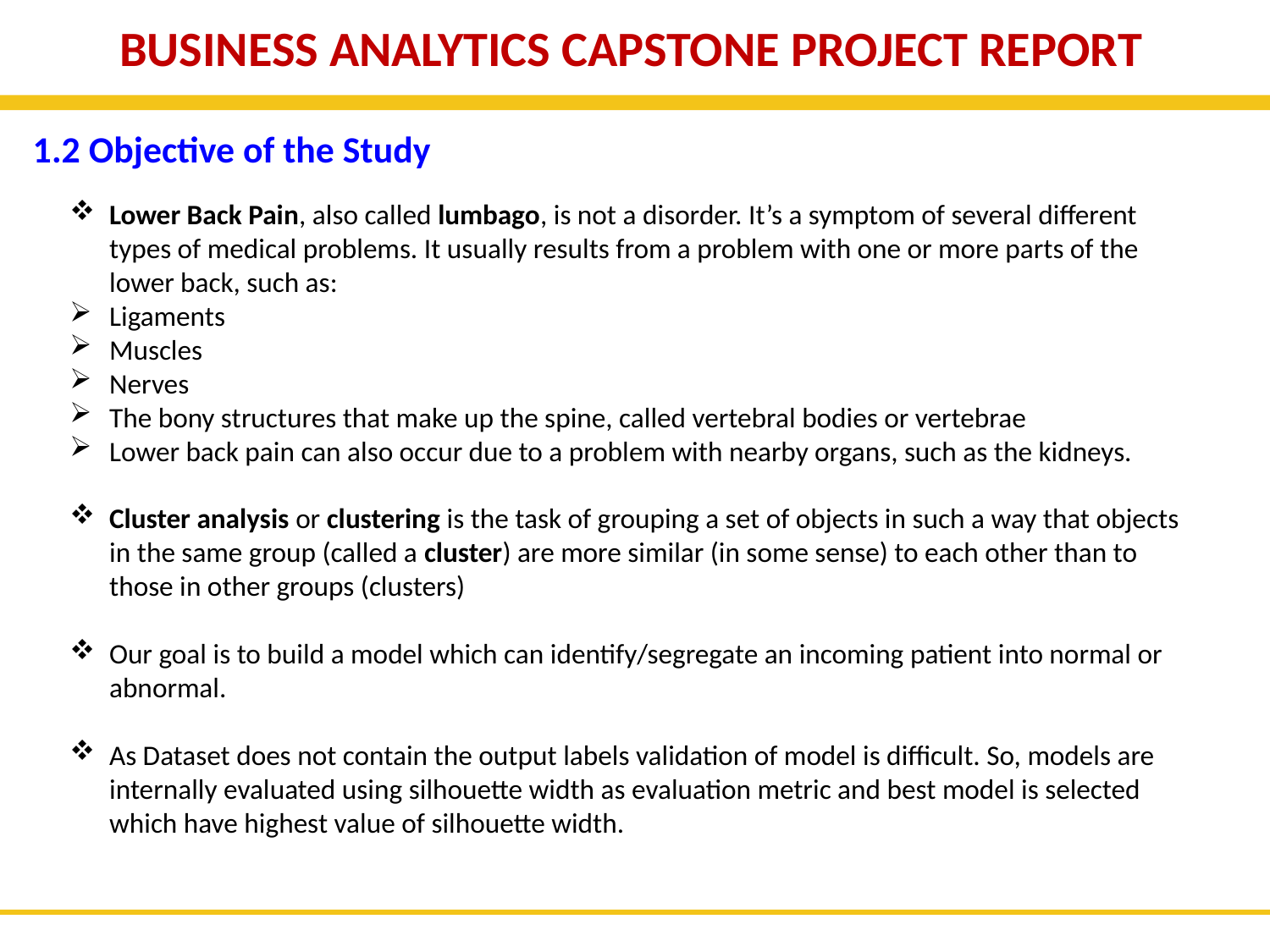

BUSINESS ANALYTICS CAPSTONE PROJECT REPORT

1.2 Objective of the Study
Lower Back Pain, also called lumbago, is not a disorder. It’s a symptom of several different types of medical problems. It usually results from a problem with one or more parts of the lower back, such as:
Ligaments
Muscles
Nerves
The bony structures that make up the spine, called vertebral bodies or vertebrae
Lower back pain can also occur due to a problem with nearby organs, such as the kidneys.

Cluster analysis or clustering is the task of grouping a set of objects in such a way that objects in the same group (called a cluster) are more similar (in some sense) to each other than to those in other groups (clusters)

Our goal is to build a model which can identify/segregate an incoming patient into normal or abnormal.

As Dataset does not contain the output labels validation of model is difficult. So, models are internally evaluated using silhouette width as evaluation metric and best model is selected which have highest value of silhouette width.